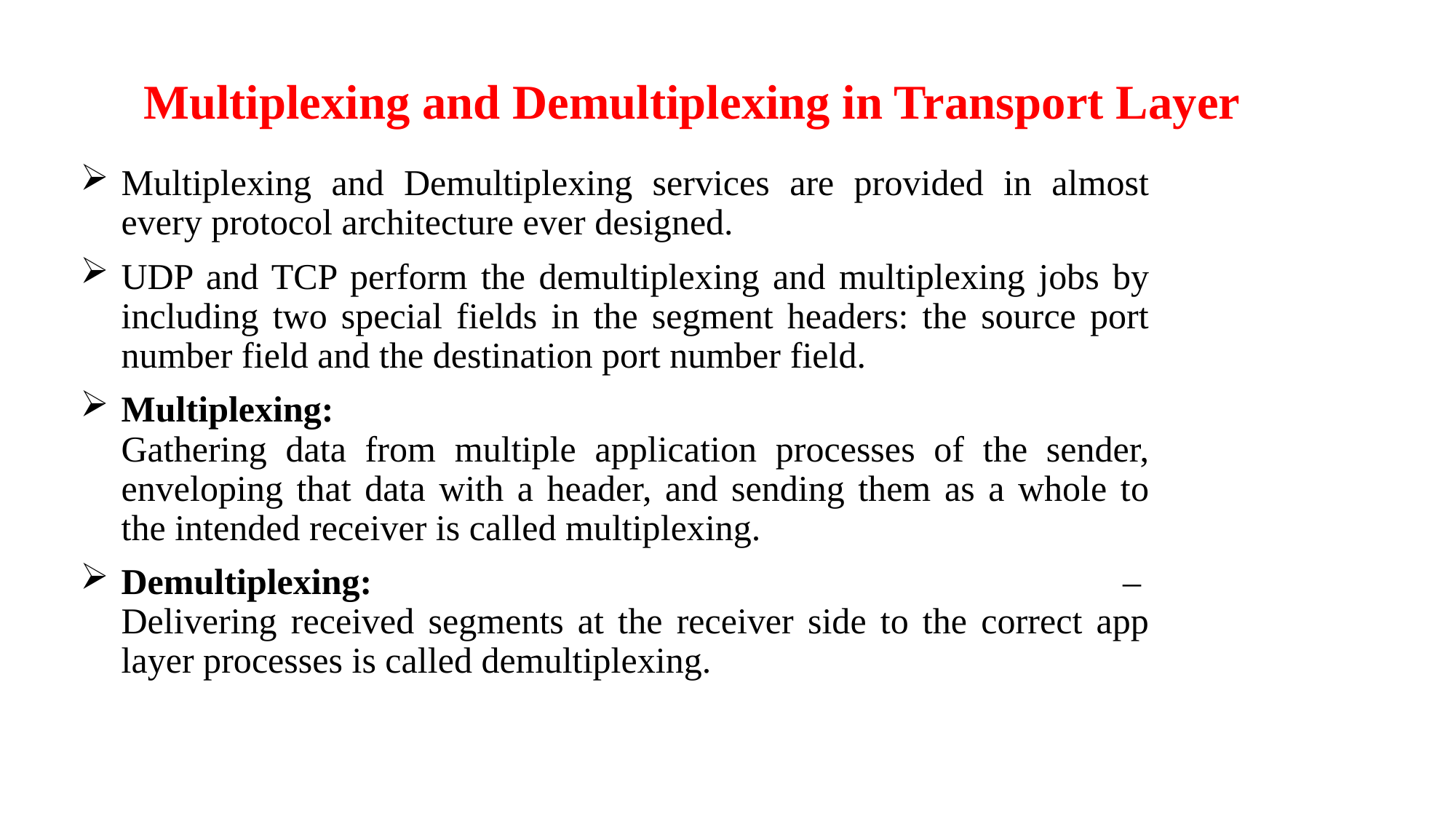

#
Multiplexing and Demultiplexing in Transport Layer
Multiplexing and Demultiplexing services are provided in almost every protocol architecture ever designed.
UDP and TCP perform the demultiplexing and multiplexing jobs by including two special fields in the segment headers: the source port number field and the destination port number field.
Multiplexing:  
Gathering data from multiple application processes of the sender, enveloping that data with a header, and sending them as a whole to the intended receiver is called multiplexing.
Demultiplexing: – 
Delivering received segments at the receiver side to the correct app layer processes is called demultiplexing.